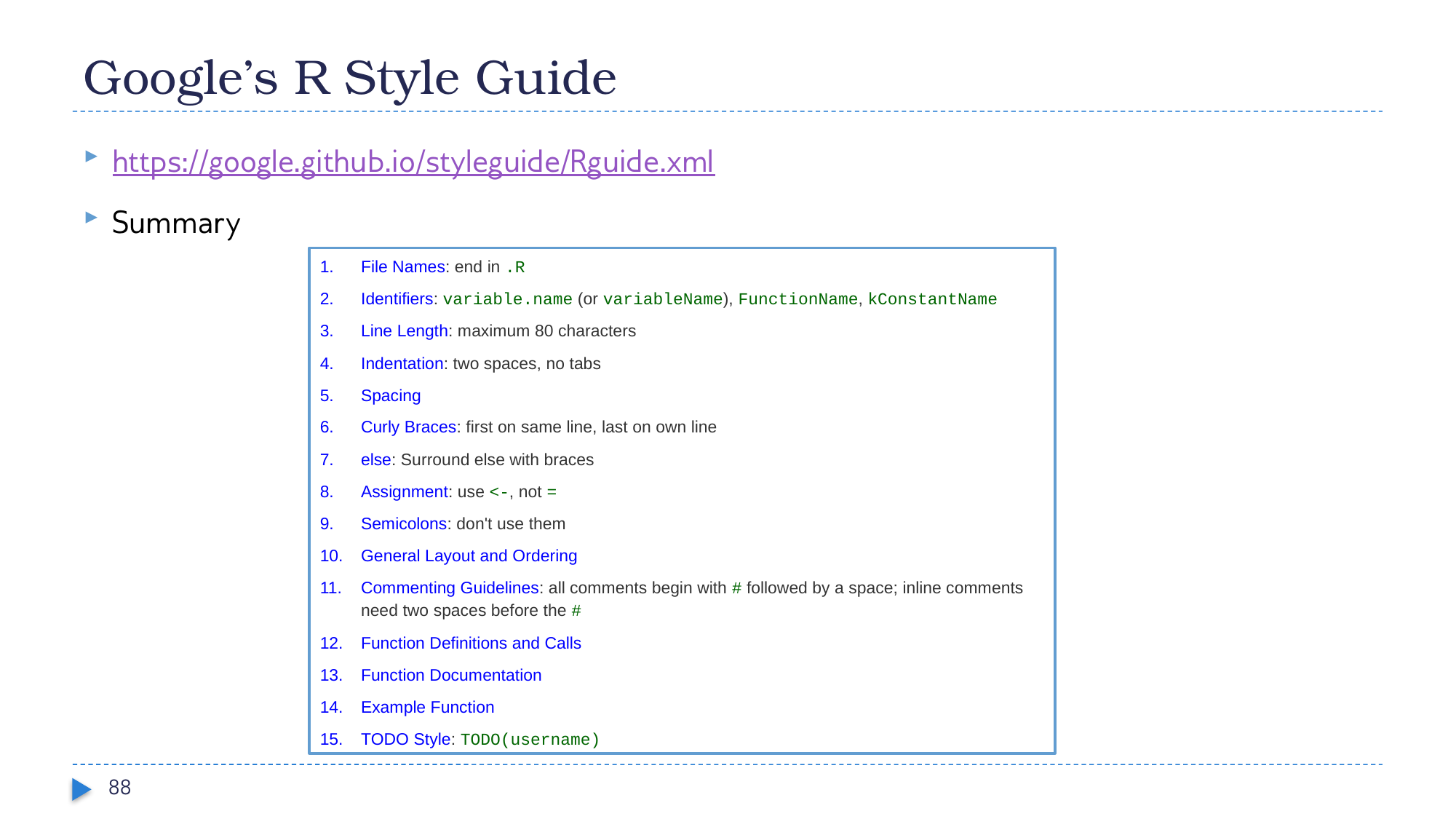

# Google’s R Style Guide
https://google.github.io/styleguide/Rguide.xml
Summary

File Names: end in .R
Identifiers: variable.name (or variableName), FunctionName, kConstantName
Line Length: maximum 80 characters
Indentation: two spaces, no tabs
Spacing
Curly Braces: first on same line, last on own line
else: Surround else with braces
Assignment: use <-, not =
Semicolons: don't use them
General Layout and Ordering
Commenting Guidelines: all comments begin with # followed by a space; inline comments need two spaces before the #
Function Definitions and Calls
Function Documentation
Example Function
TODO Style: TODO(username)
88